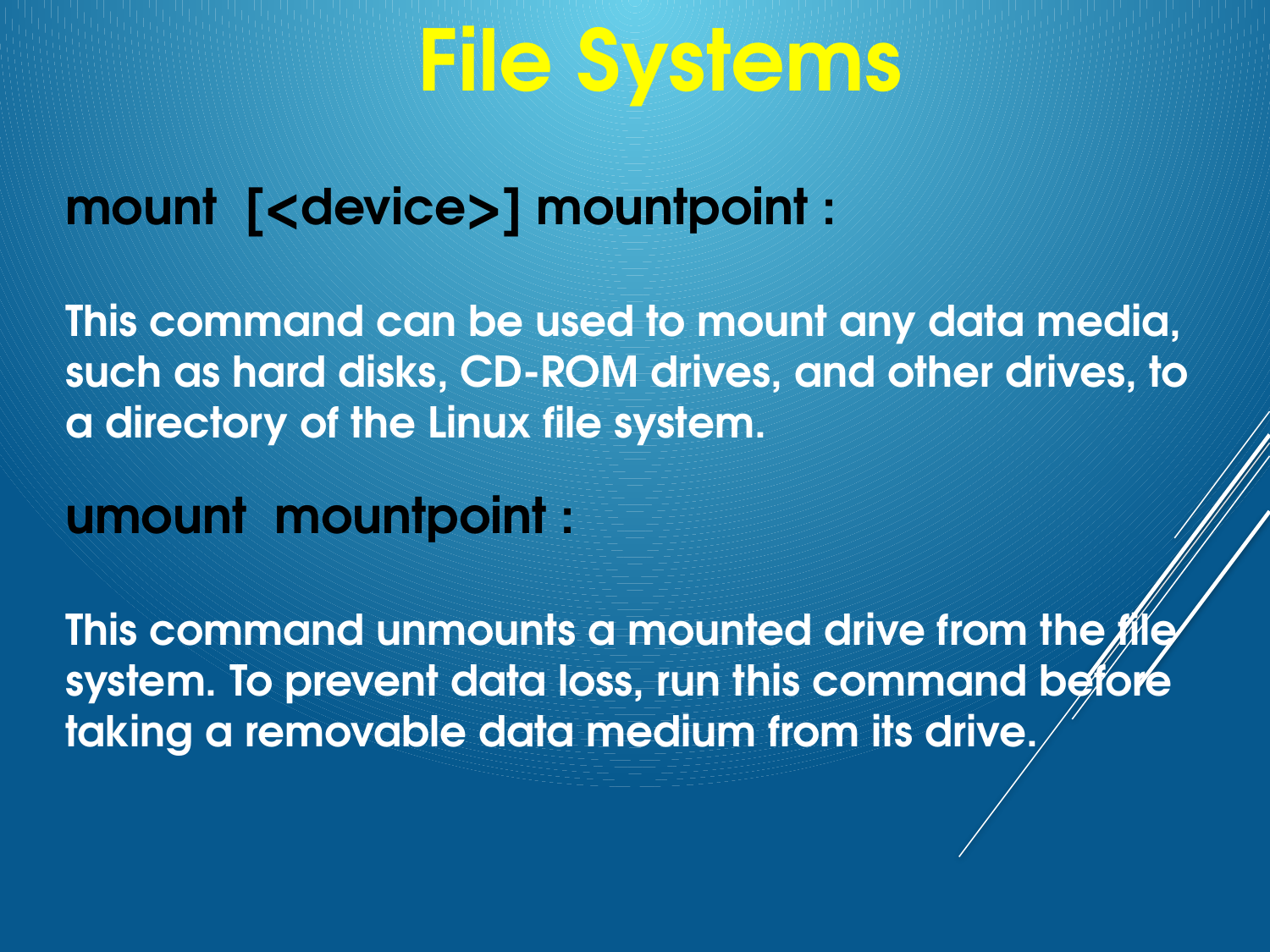

File Systems
mount  [<device>] mountpoint :

This command can be used to mount any data media, such as hard disks, CD-ROM drives, and other drives, to a directory of the Linux file system.

umount  mountpoint :

This command unmounts a mounted drive from the file system. To prevent data loss, run this command before taking a removable data medium from its drive.